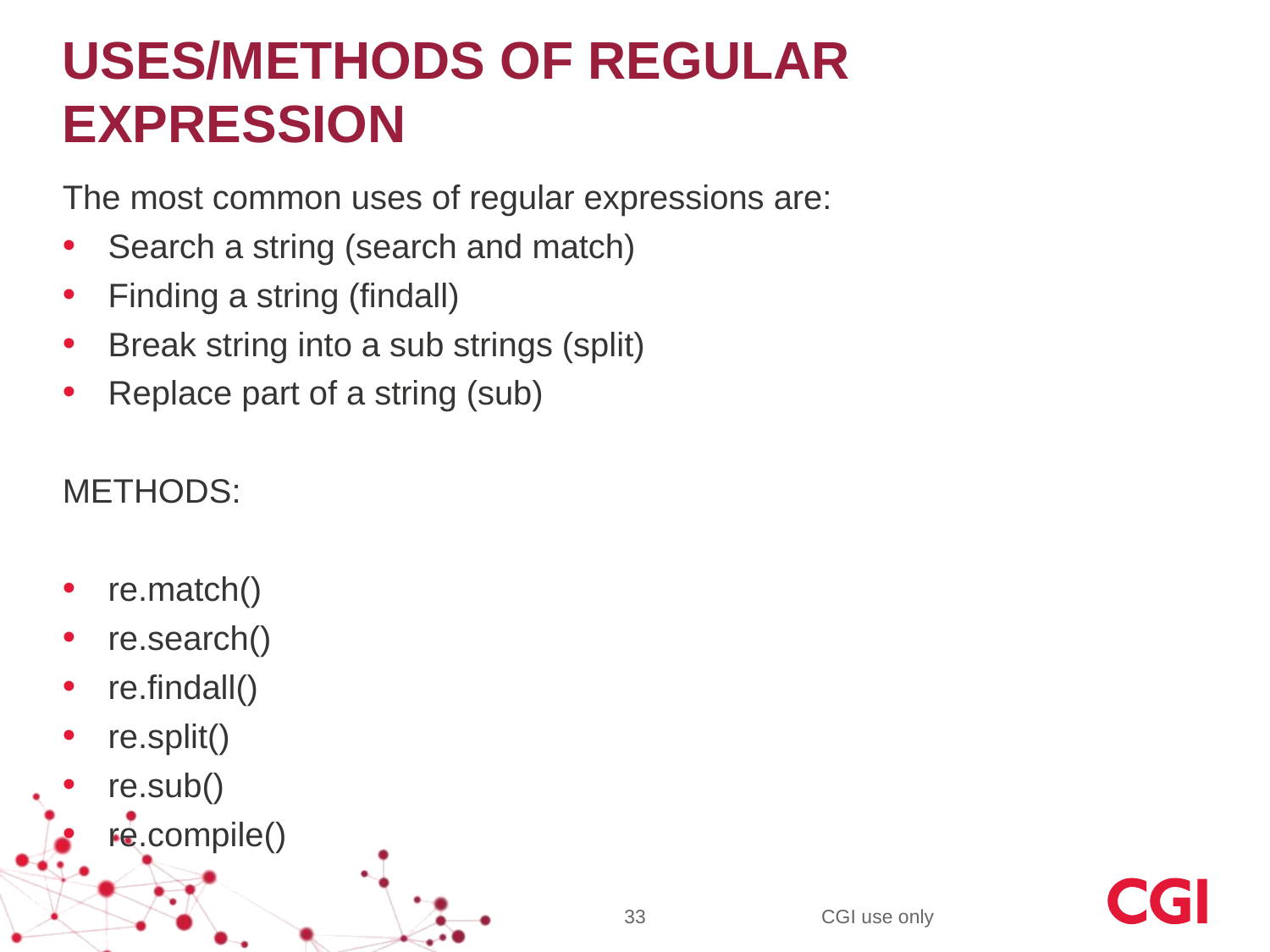

# USES/METHODS OF REGULAR EXPRESSION
The most common uses of regular expressions are:
Search a string (search and match)
Finding a string (findall)
Break string into a sub strings (split)
Replace part of a string (sub)

METHODS:

re.match()
re.search()
re.findall()
re.split()
re.sub()
re.compile()

33